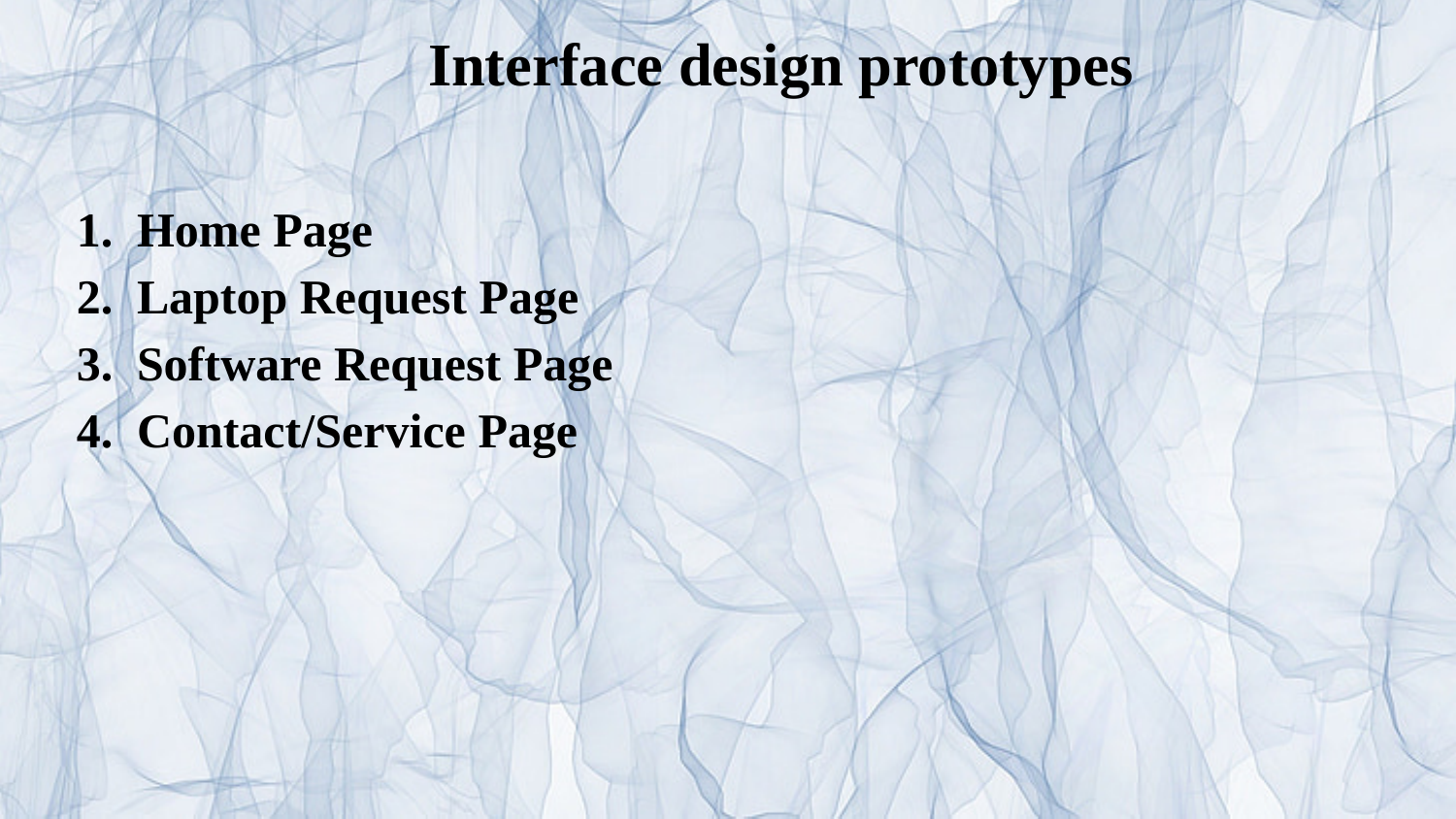

Interface design prototypes

Home Page
Laptop Request Page
Software Request Page
Contact/Service Page